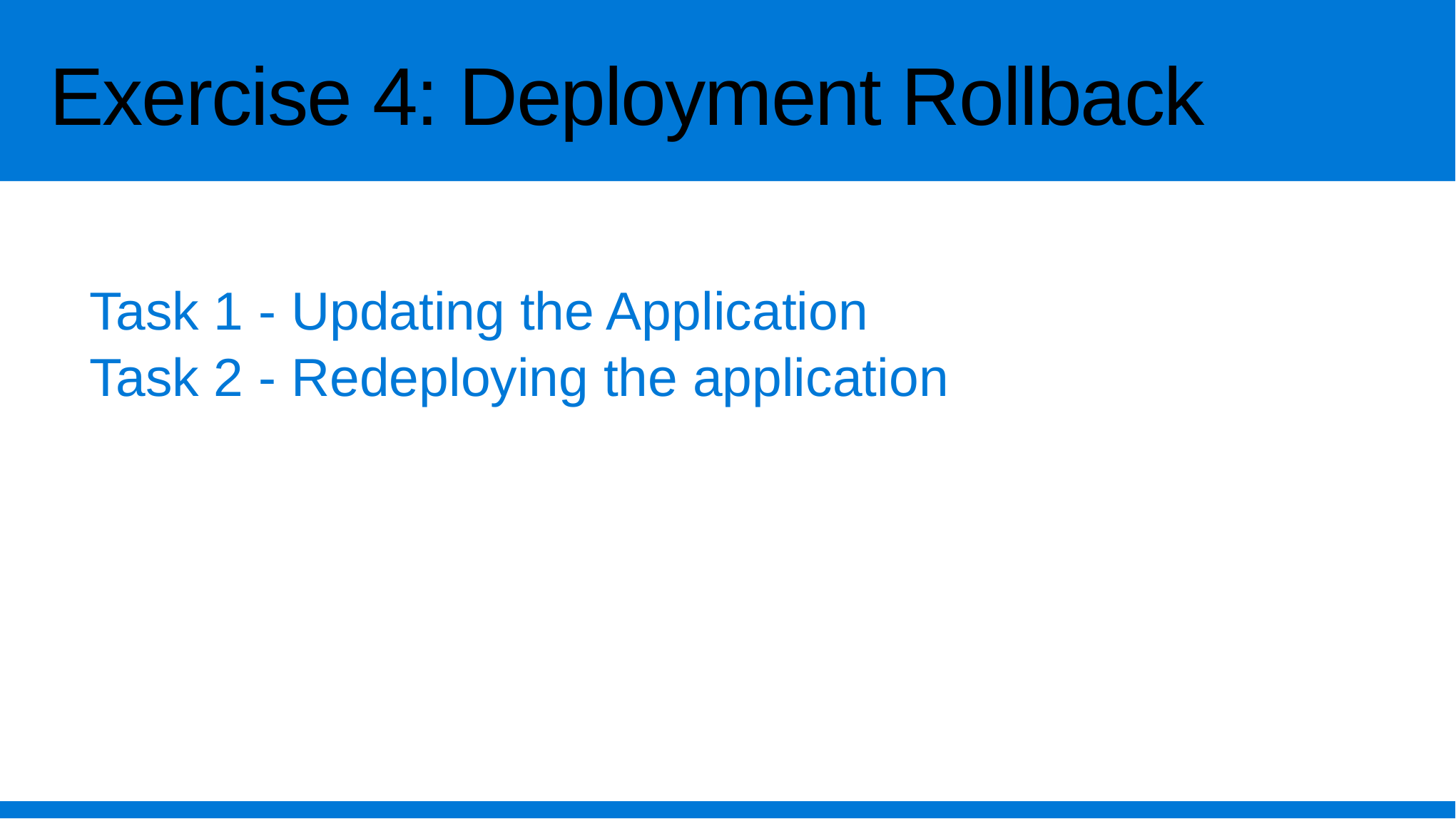

# Exercise 4: Deployment Rollback

Task 1 - Updating the Application
Task 2 - Redeploying the application